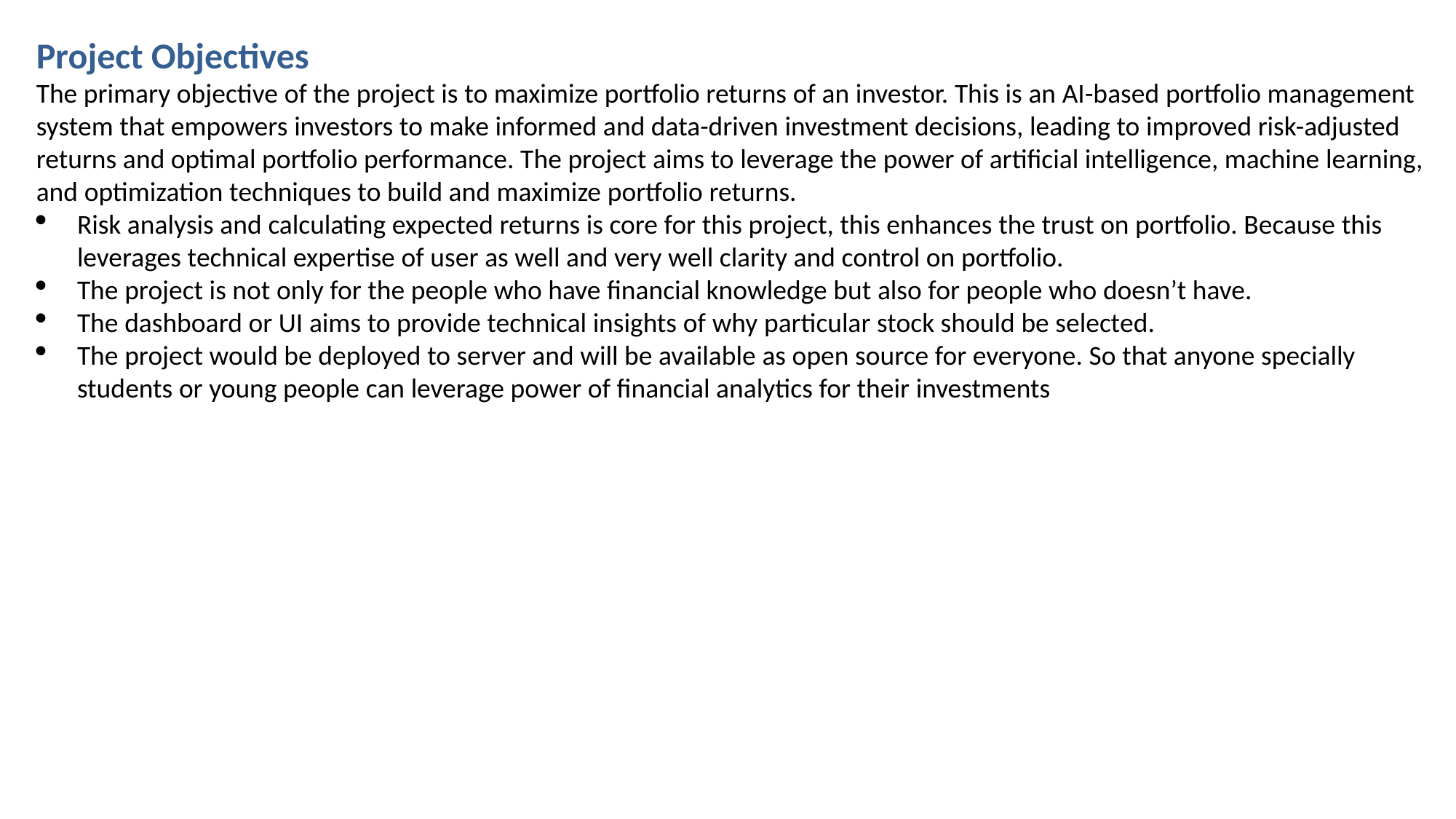

Project Objectives
The primary objective of the project is to maximize portfolio returns of an investor. This is an AI-based portfolio management system that empowers investors to make informed and data-driven investment decisions, leading to improved risk-adjusted returns and optimal portfolio performance. The project aims to leverage the power of artificial intelligence, machine learning, and optimization techniques to build and maximize portfolio returns.
Risk analysis and calculating expected returns is core for this project, this enhances the trust on portfolio. Because this leverages technical expertise of user as well and very well clarity and control on portfolio.
The project is not only for the people who have financial knowledge but also for people who doesn’t have.
The dashboard or UI aims to provide technical insights of why particular stock should be selected.
The project would be deployed to server and will be available as open source for everyone. So that anyone specially students or young people can leverage power of financial analytics for their investments